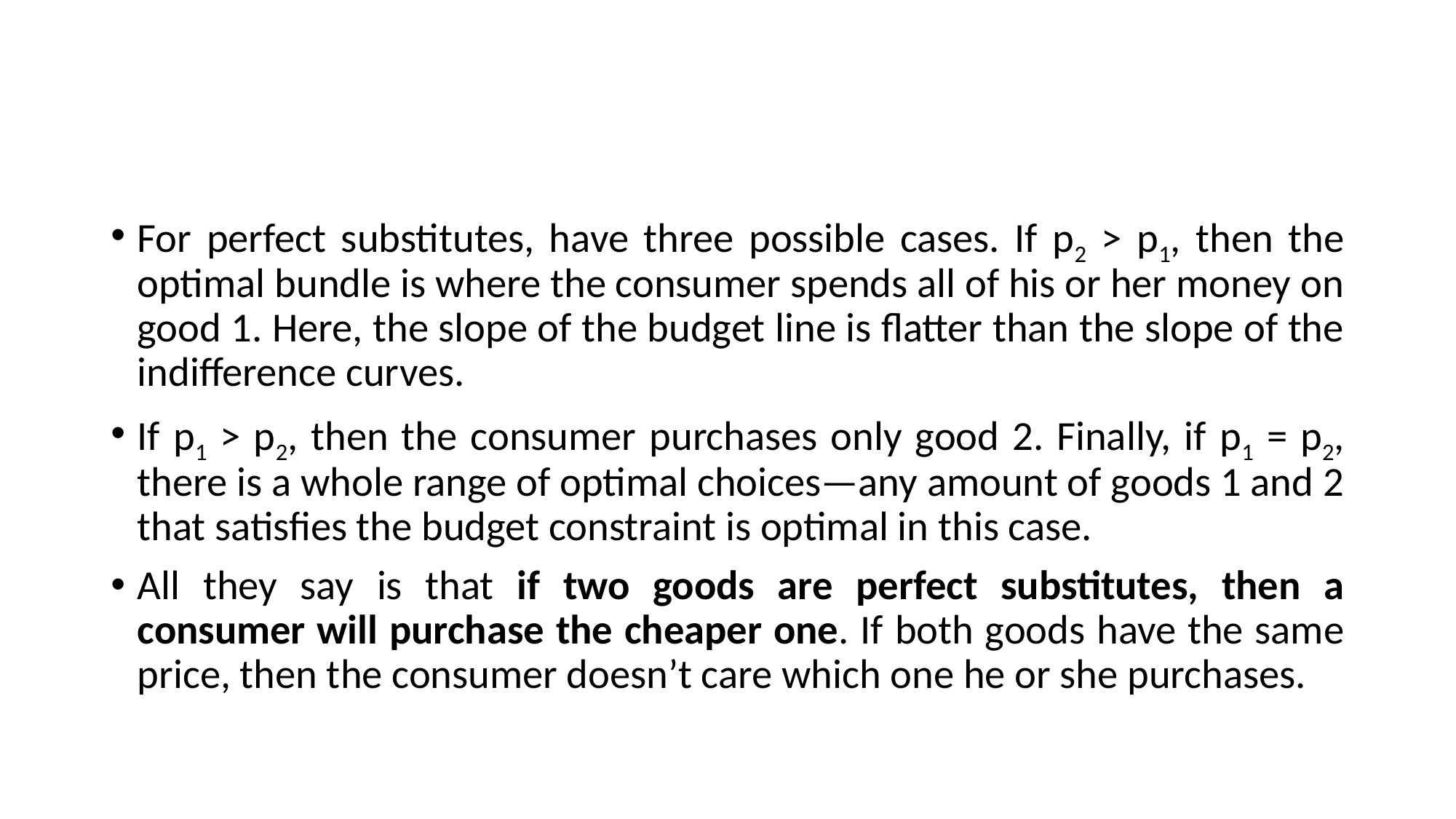

#
For perfect substitutes, have three possible cases. If p2 > p1, then the optimal bundle is where the consumer spends all of his or her money on good 1. Here, the slope of the budget line is flatter than the slope of the indifference curves.
If p1 > p2, then the consumer purchases only good 2. Finally, if p1 = p2, there is a whole range of optimal choices—any amount of goods 1 and 2 that satisfies the budget constraint is optimal in this case.
All they say is that if two goods are perfect substitutes, then a consumer will purchase the cheaper one. If both goods have the same price, then the consumer doesn’t care which one he or she purchases.